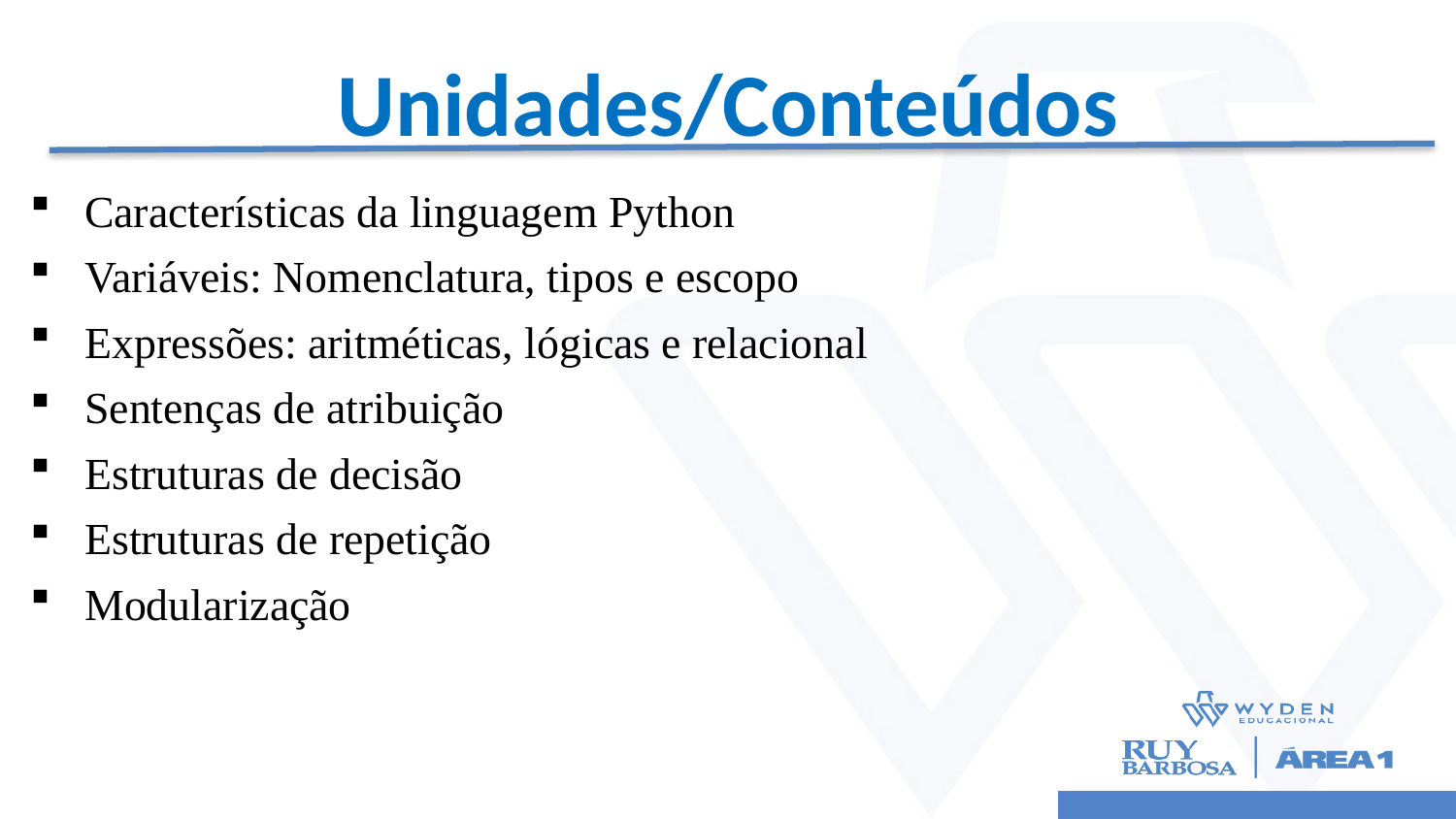

# Unidades/Conteúdos
Características da linguagem Python
Variáveis: Nomenclatura, tipos e escopo
Expressões: aritméticas, lógicas e relacional
Sentenças de atribuição
Estruturas de decisão
Estruturas de repetição
Modularização